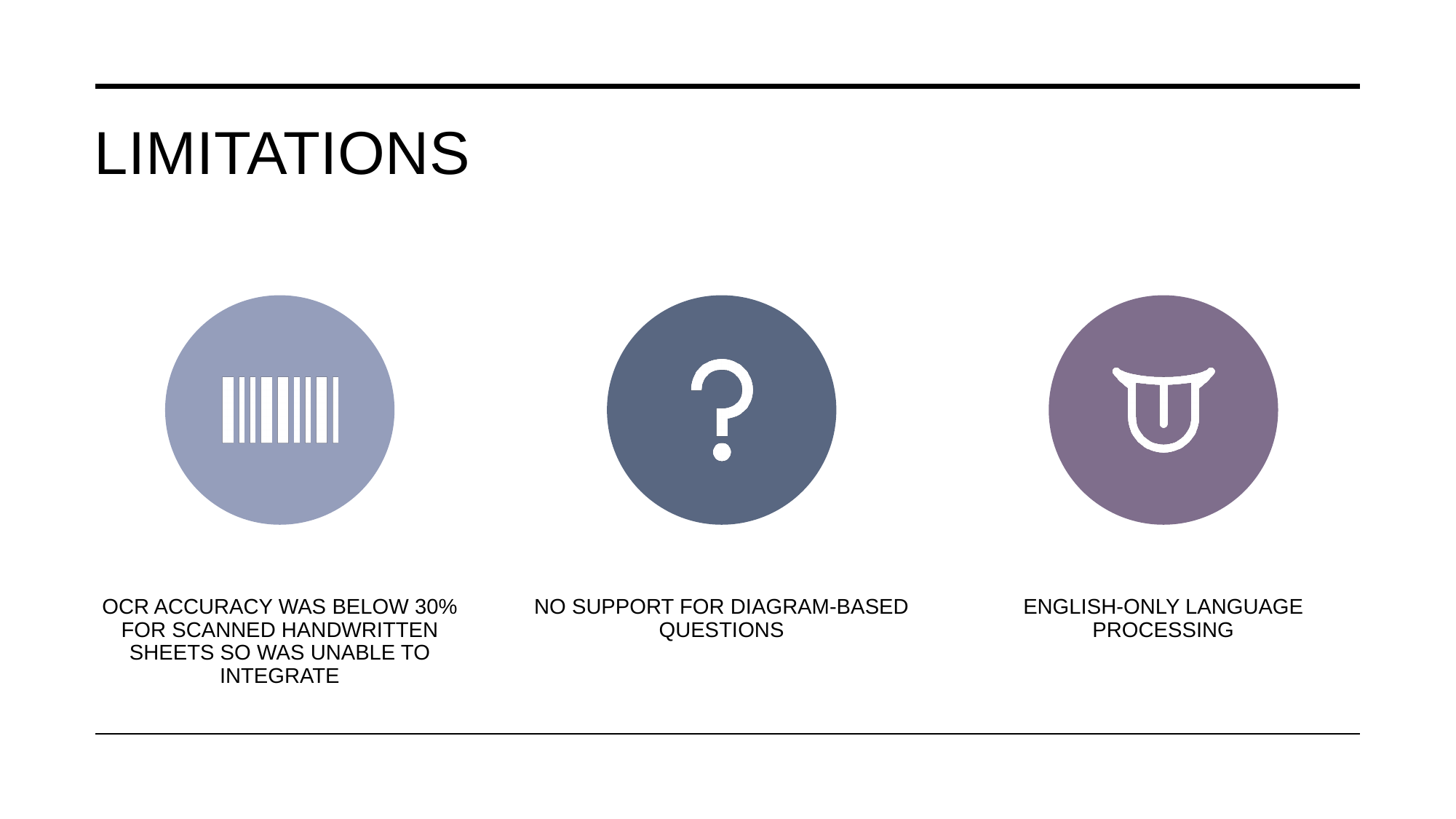

# Limitations
OCR accuracy was below 30% for scanned handwritten sheets so was unable to integrate
No support for diagram-based questions
English-only language processing